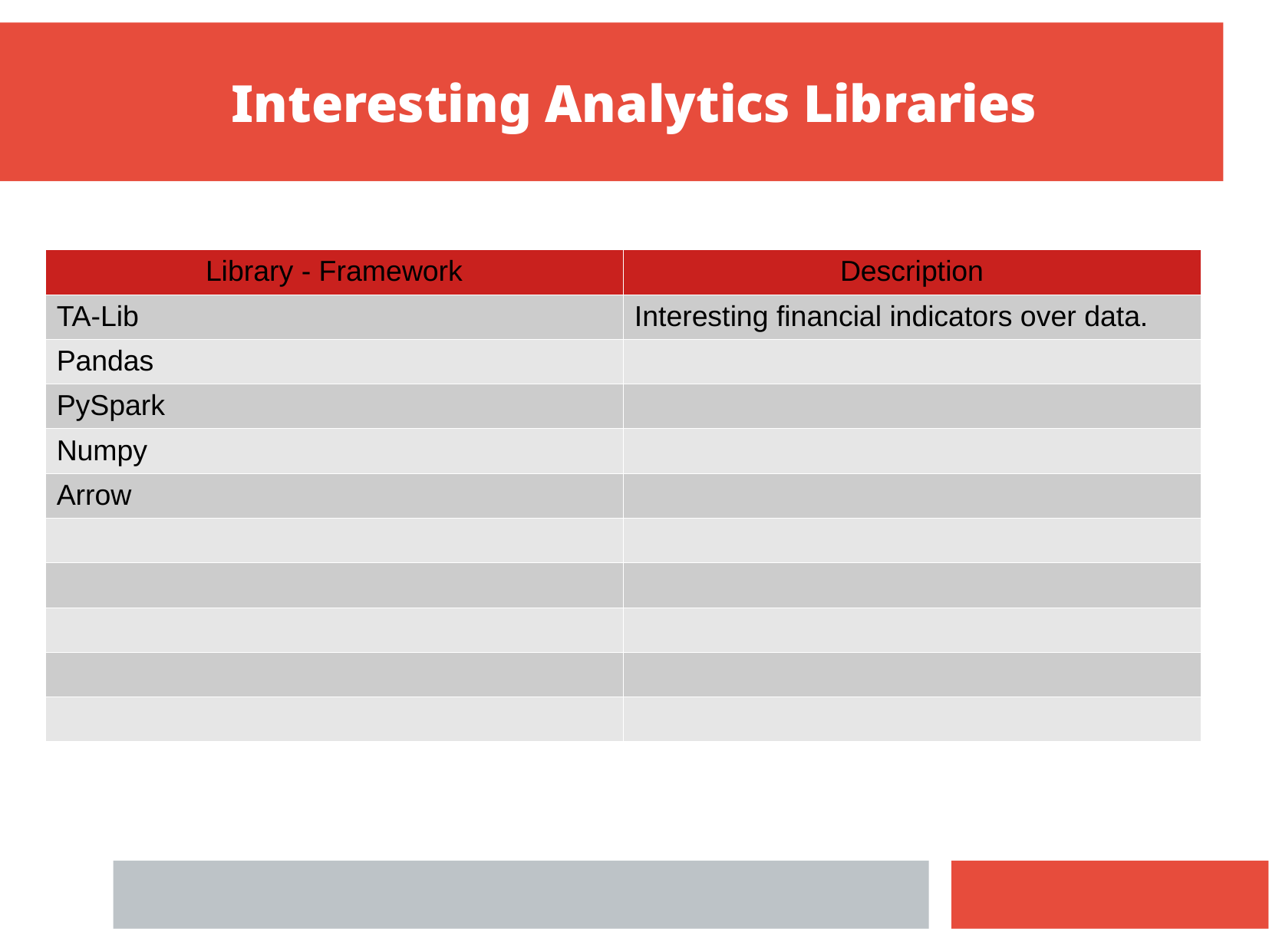

Interesting Analytics Libraries
| Library - Framework | Description |
| --- | --- |
| TA-Lib | Interesting financial indicators over data. |
| Pandas |  |
| PySpark |  |
| Numpy |  |
| Arrow |  |
|  |  |
|  |  |
|  |  |
|  |  |
|  |  |